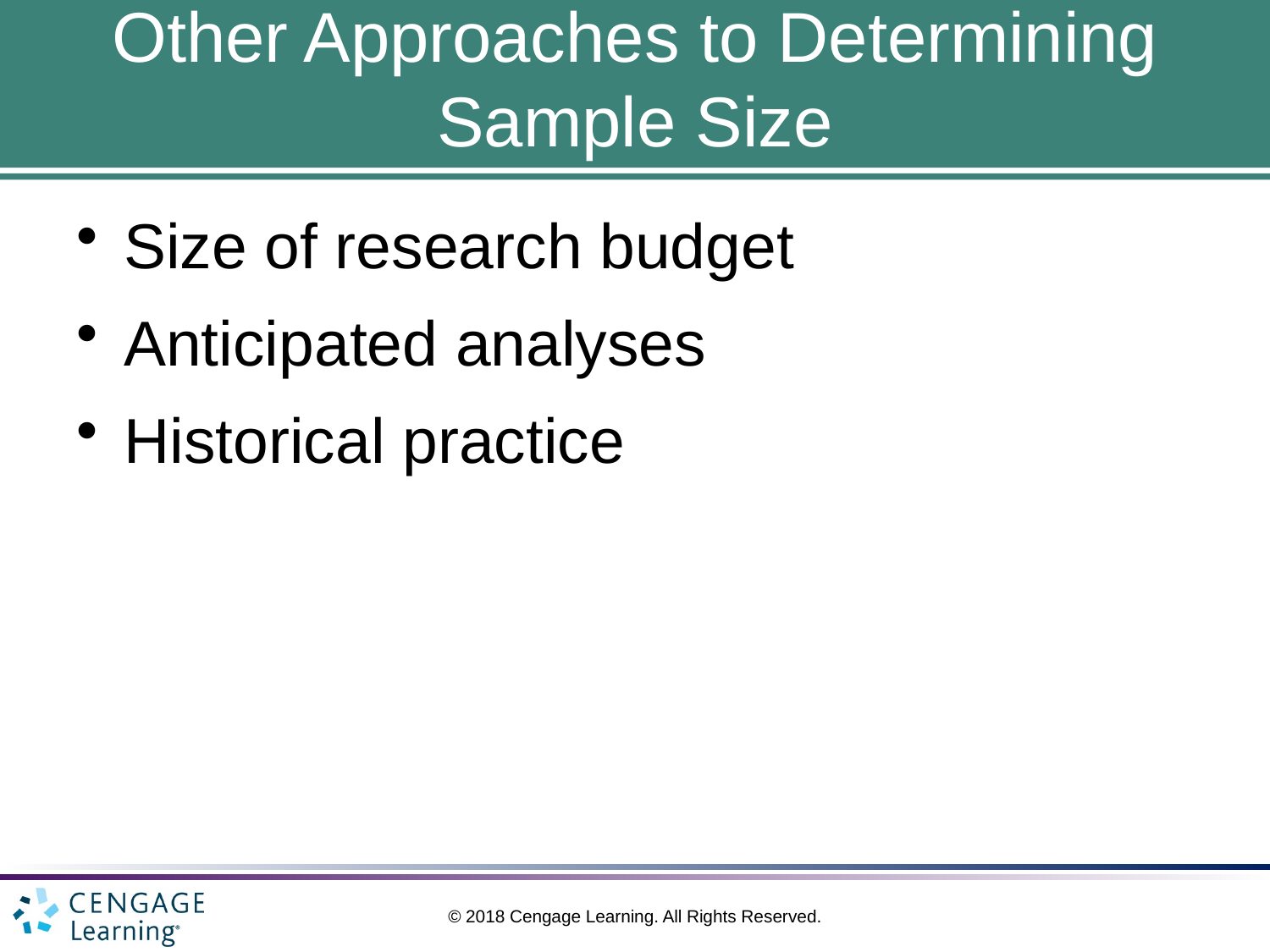

# Other Approaches to Determining Sample Size
Size of research budget
Anticipated analyses
Historical practice